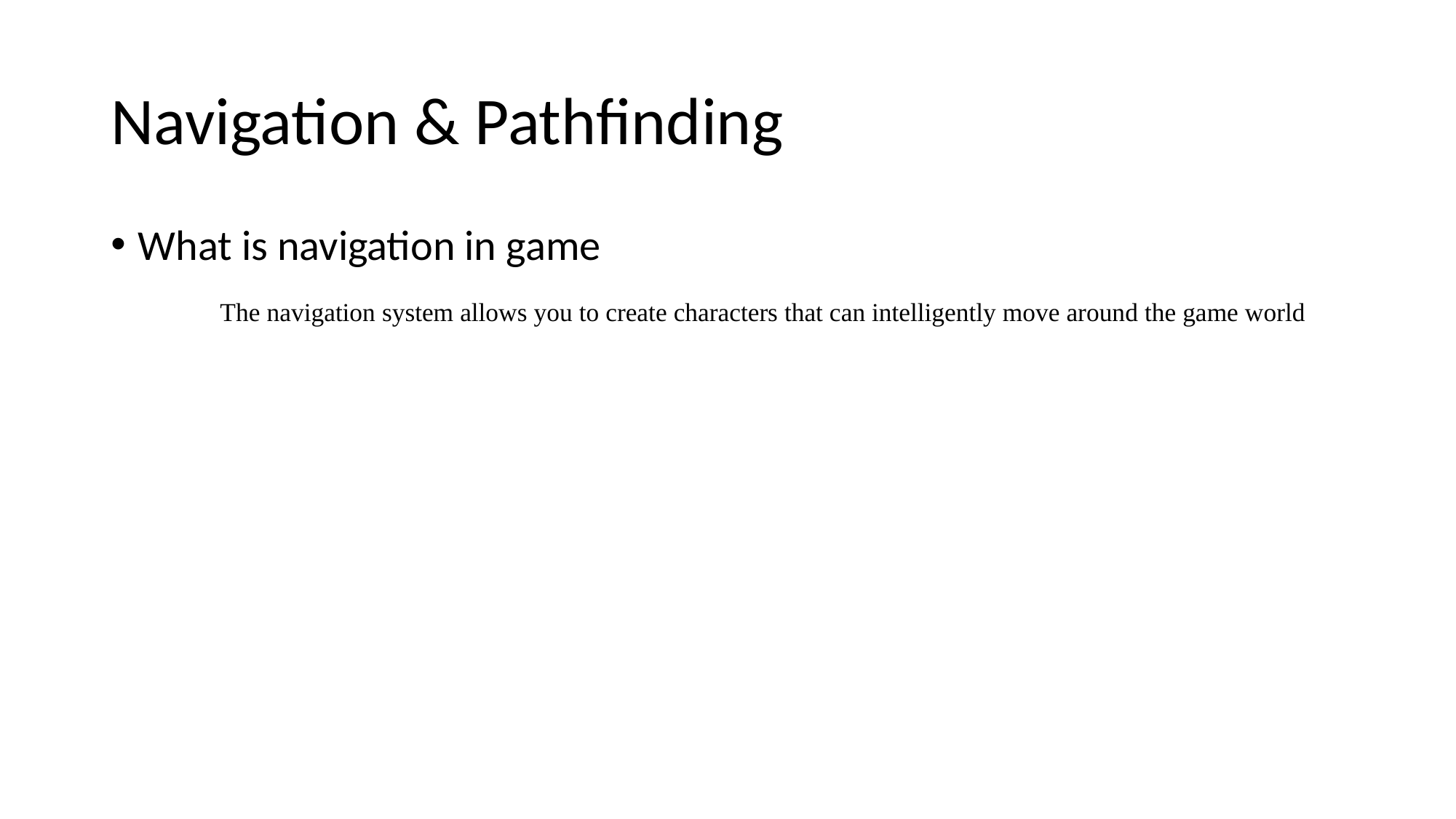

# Navigation & Pathfinding
What is navigation in game
	The navigation system allows you to create characters that can intelligently move around the game world